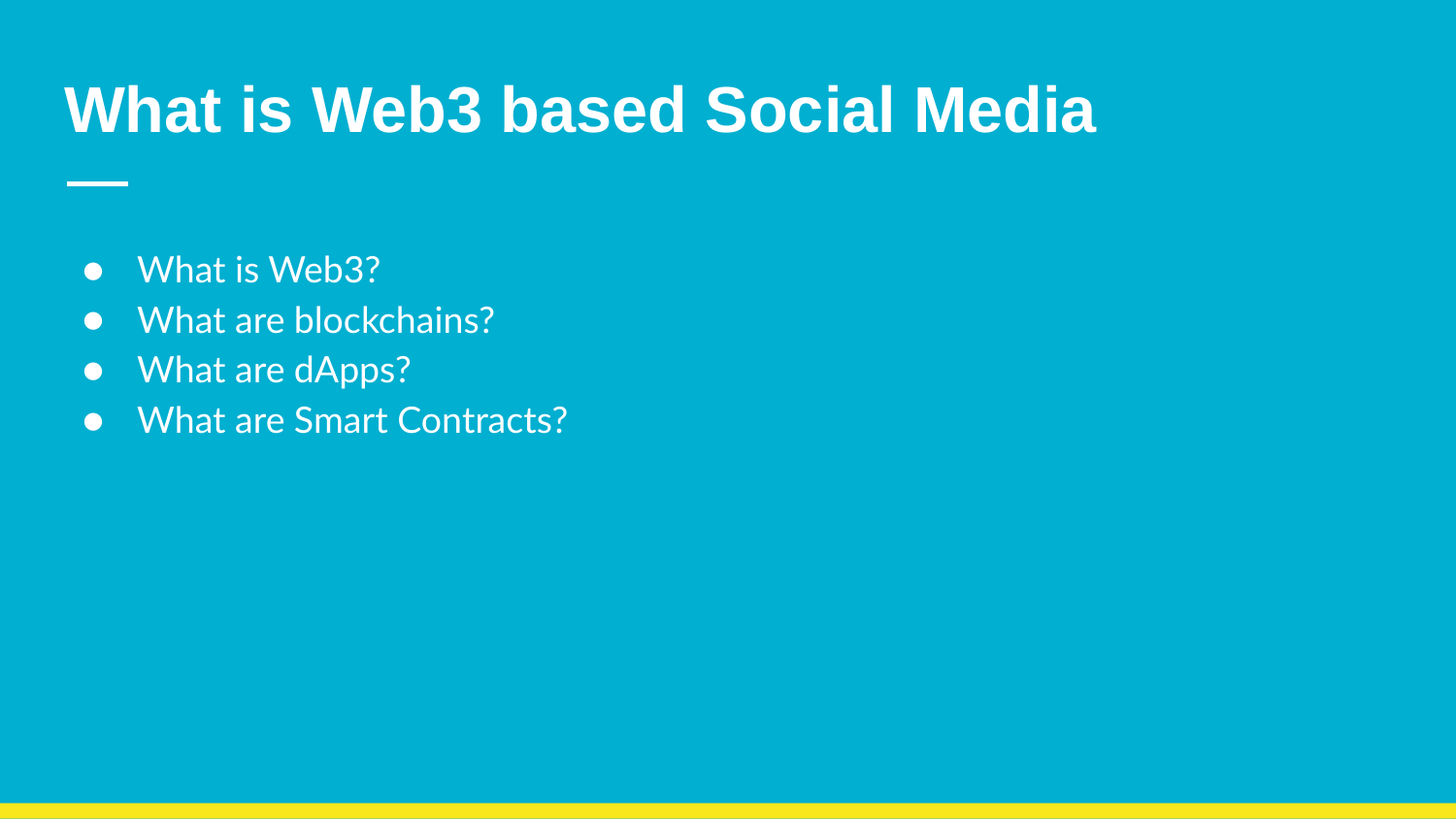

# What is Web3 based Social Media
What is Web3?
What are blockchains?
What are dApps?
What are Smart Contracts?